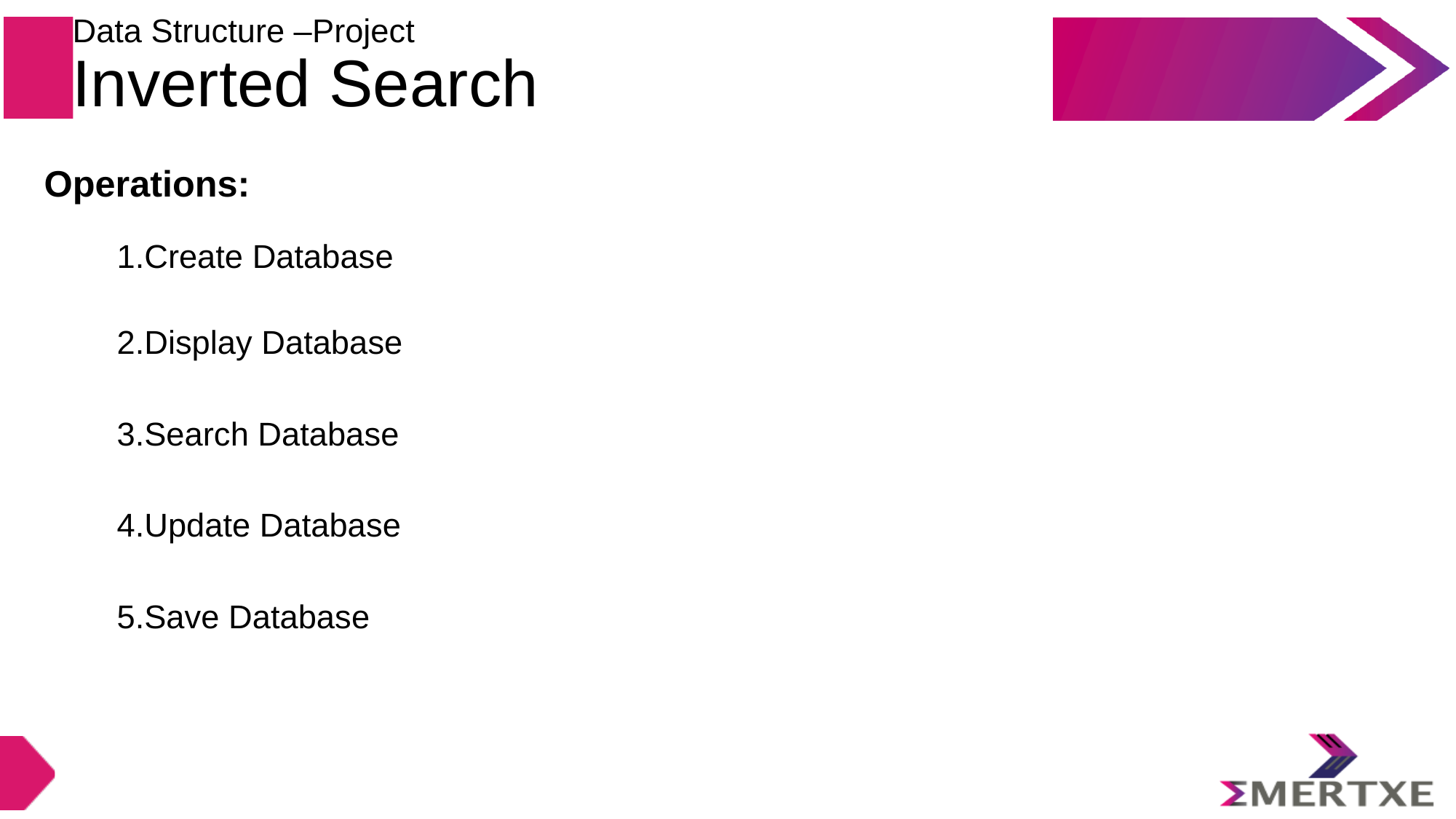

Data Structure –Project
Inverted Search
Operations:
Create Database
Display Database
Search Database
Update Database
Save Database